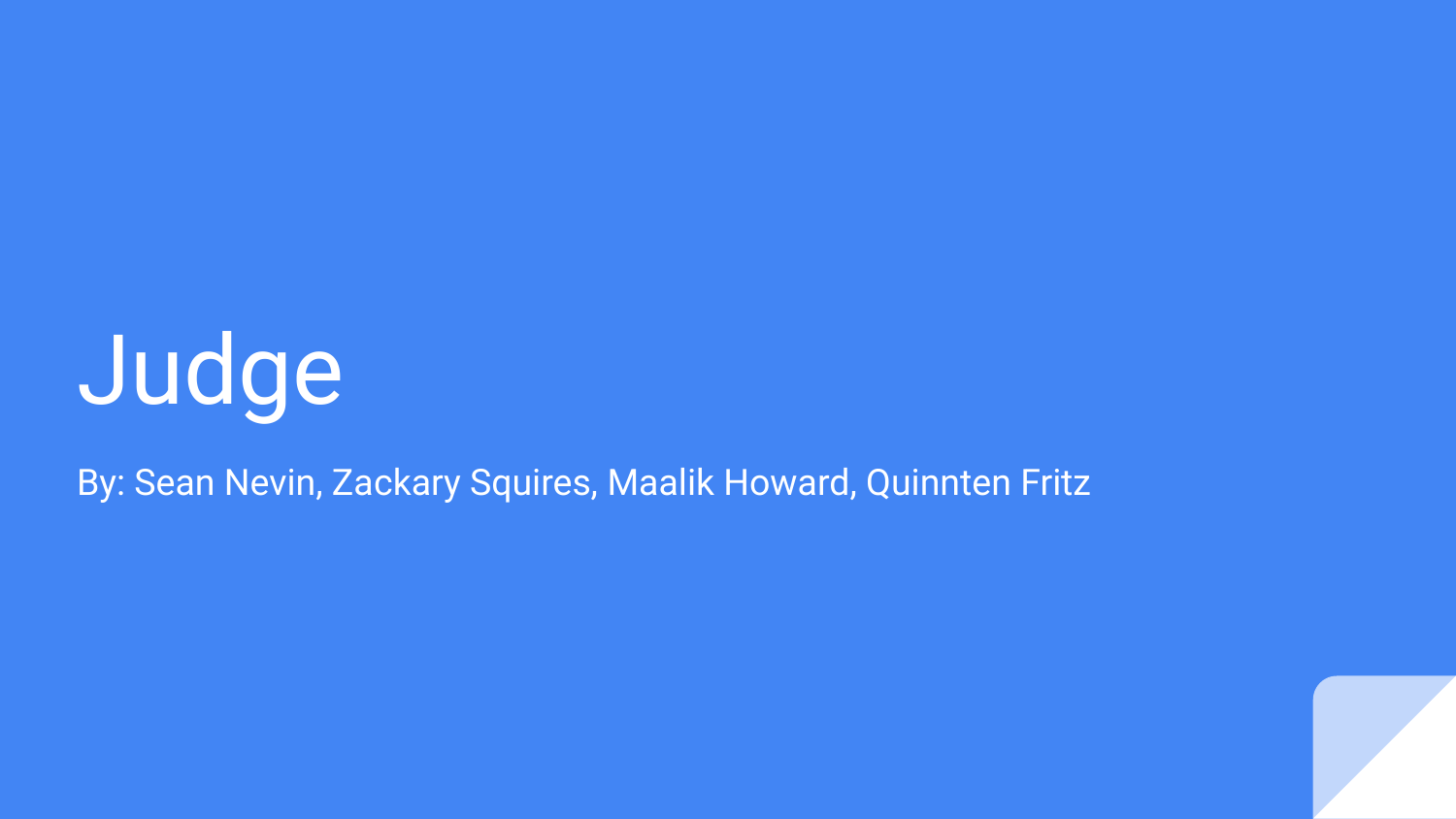

# Judge
By: Sean Nevin, Zackary Squires, Maalik Howard, Quinnten Fritz